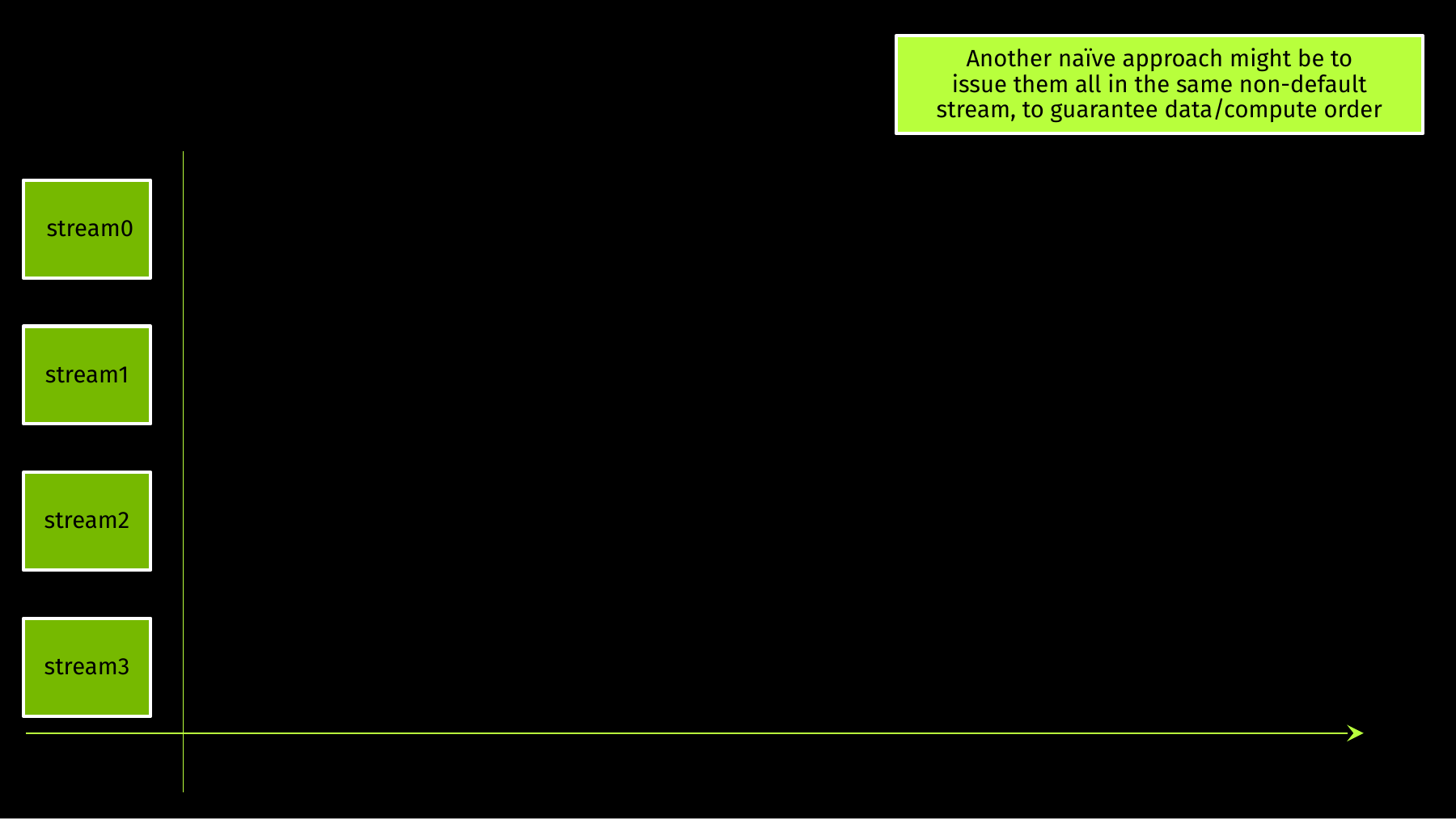

Another naïve approach might be to issue them all in the same non-default stream, to guarantee data/compute order

stream0

stream1

stream2

stream3